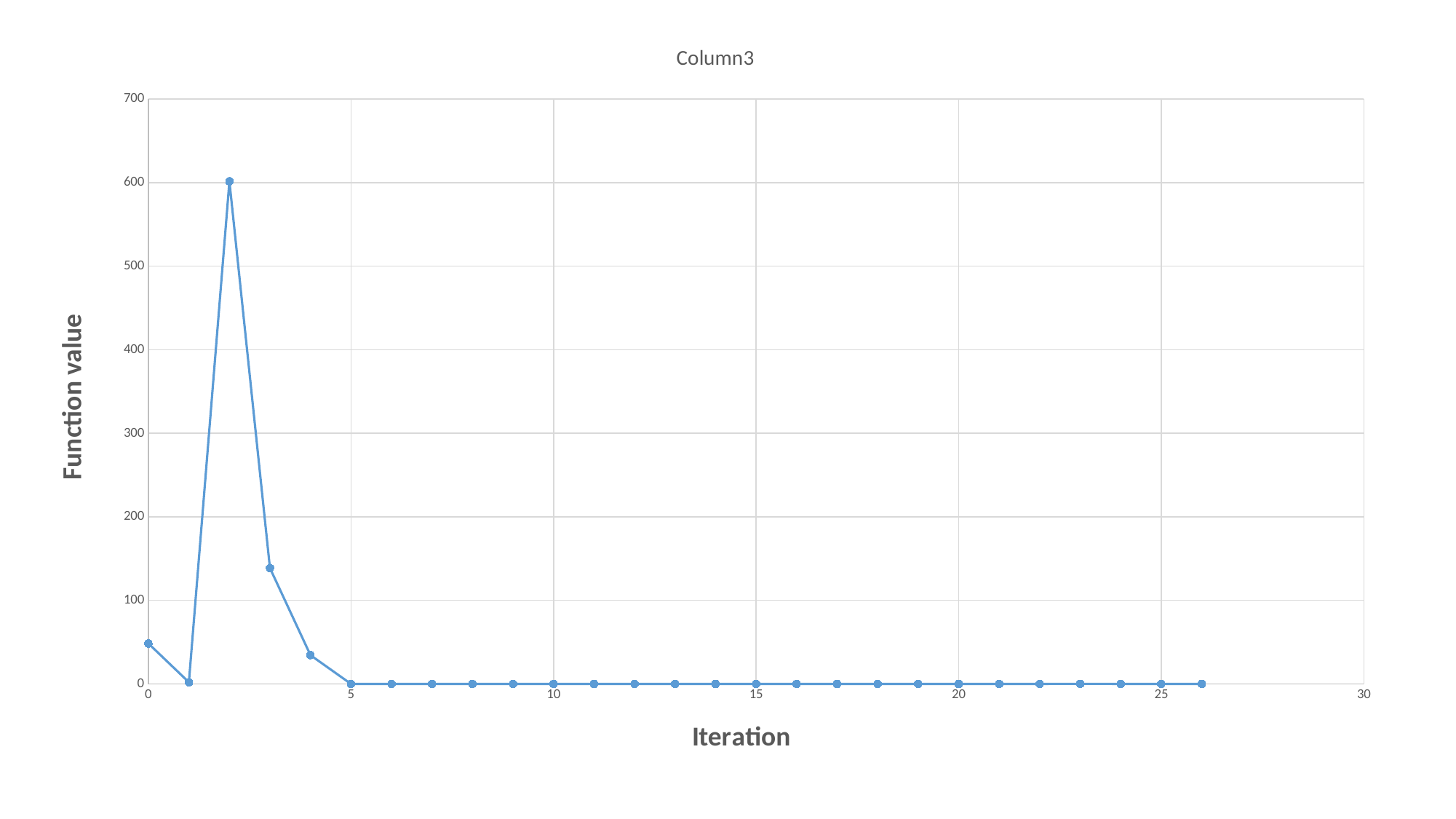

### Chart:

| Category | Column3 |
|---|---|